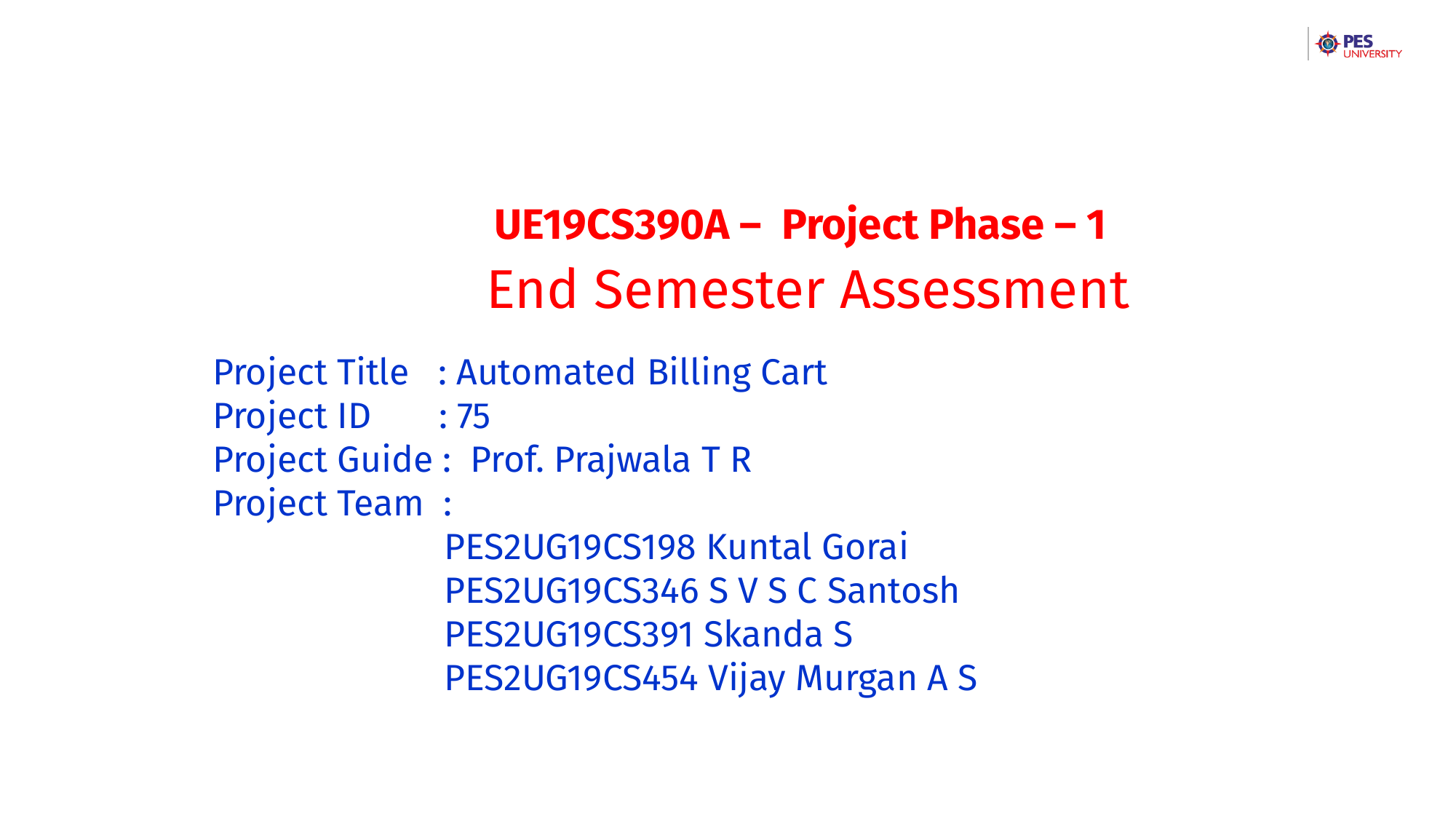

UE19CS390A –  Project Phase – 1
 End Semester Assessment
Project Title   : Automated Billing Cart
Project ID       : 75
Project Guide :  Prof. Prajwala T R
Project Team  :
                        PES2UG19CS198 Kuntal Gorai
                        PES2UG19CS346 S V S C Santosh
                        PES2UG19CS391 Skanda S
                        PES2UG19CS454 Vijay Murgan A S